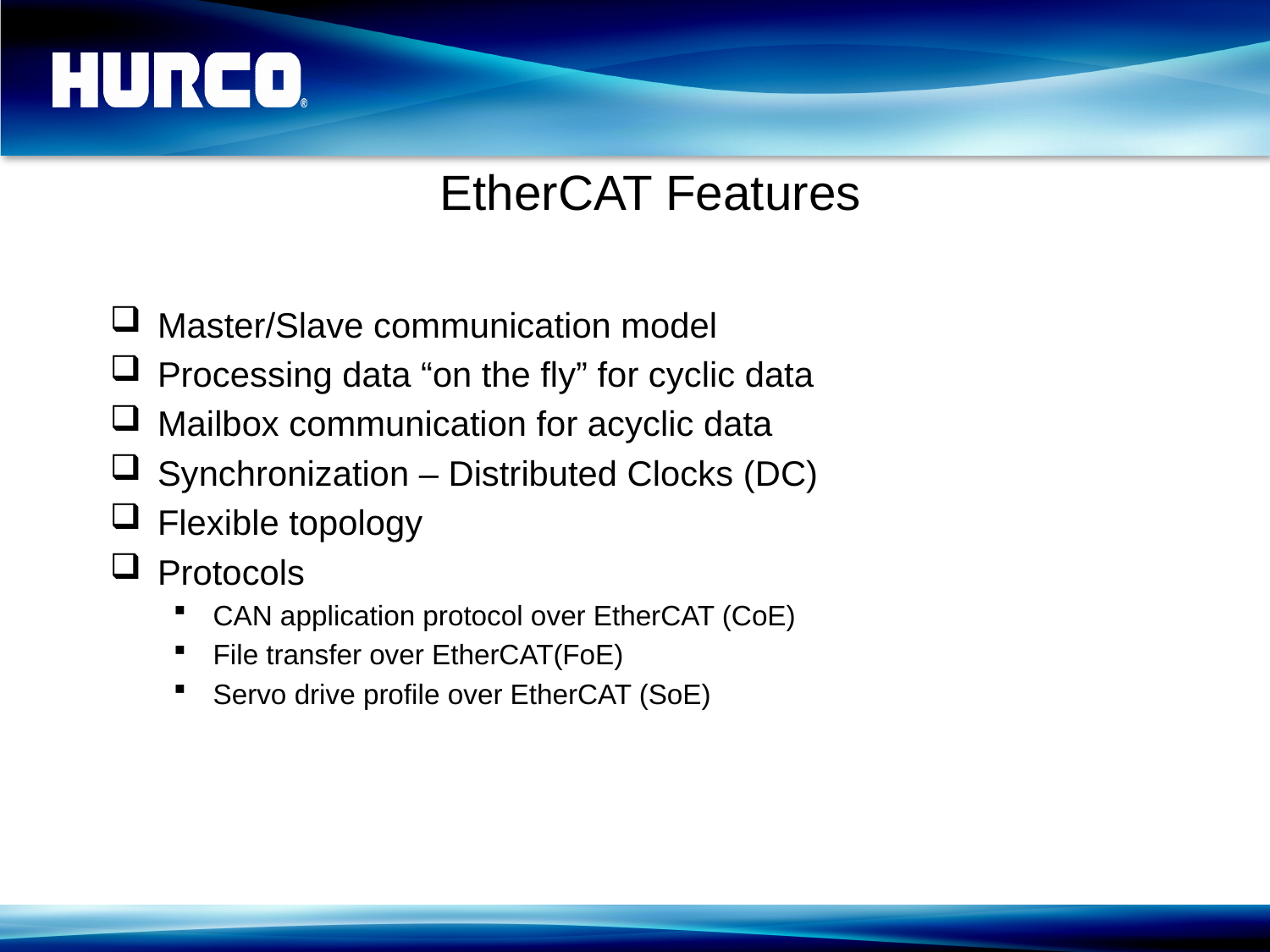

# EtherCAT Features
Master/Slave communication model
Processing data “on the fly” for cyclic data
Mailbox communication for acyclic data
Synchronization – Distributed Clocks (DC)
Flexible topology
Protocols
CAN application protocol over EtherCAT (CoE)
File transfer over EtherCAT(FoE)
Servo drive profile over EtherCAT (SoE)